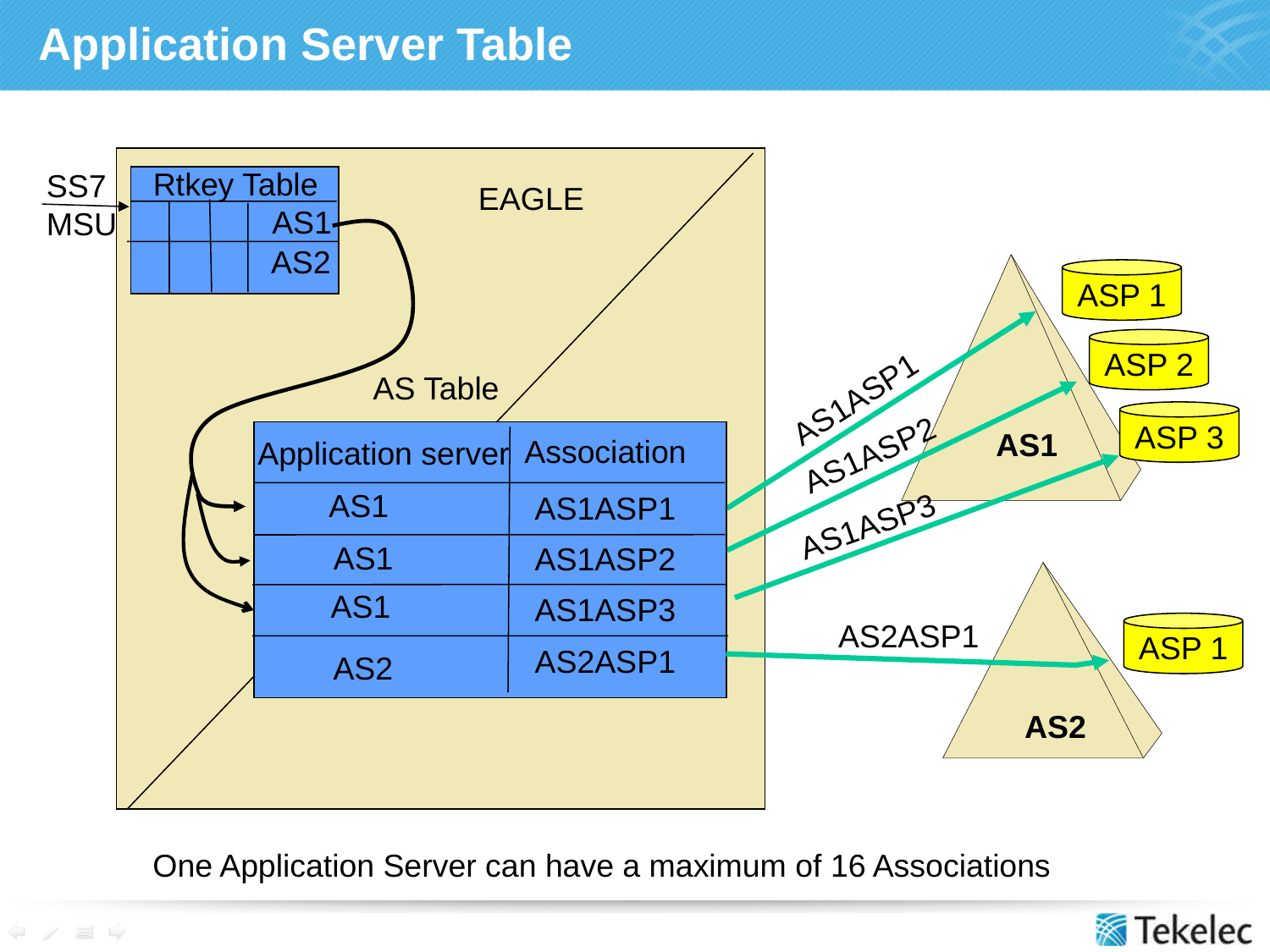

# Application Server Table

Rtkey Table
SS7
MSU

EAGLE
AS1

AS2

ASP 1

ASP 2
AS Table
AS1ASP1

ASP 3
AS1

Association

Application server
AS1ASP2

AS1

AS1ASP1

AS1ASP3
AS1
AS1ASP2

AS1
AS1ASP3

AS2ASP1
ASP 1
AS2ASP1

AS2

AS2
One Application Server can have a maximum of 16 Associations